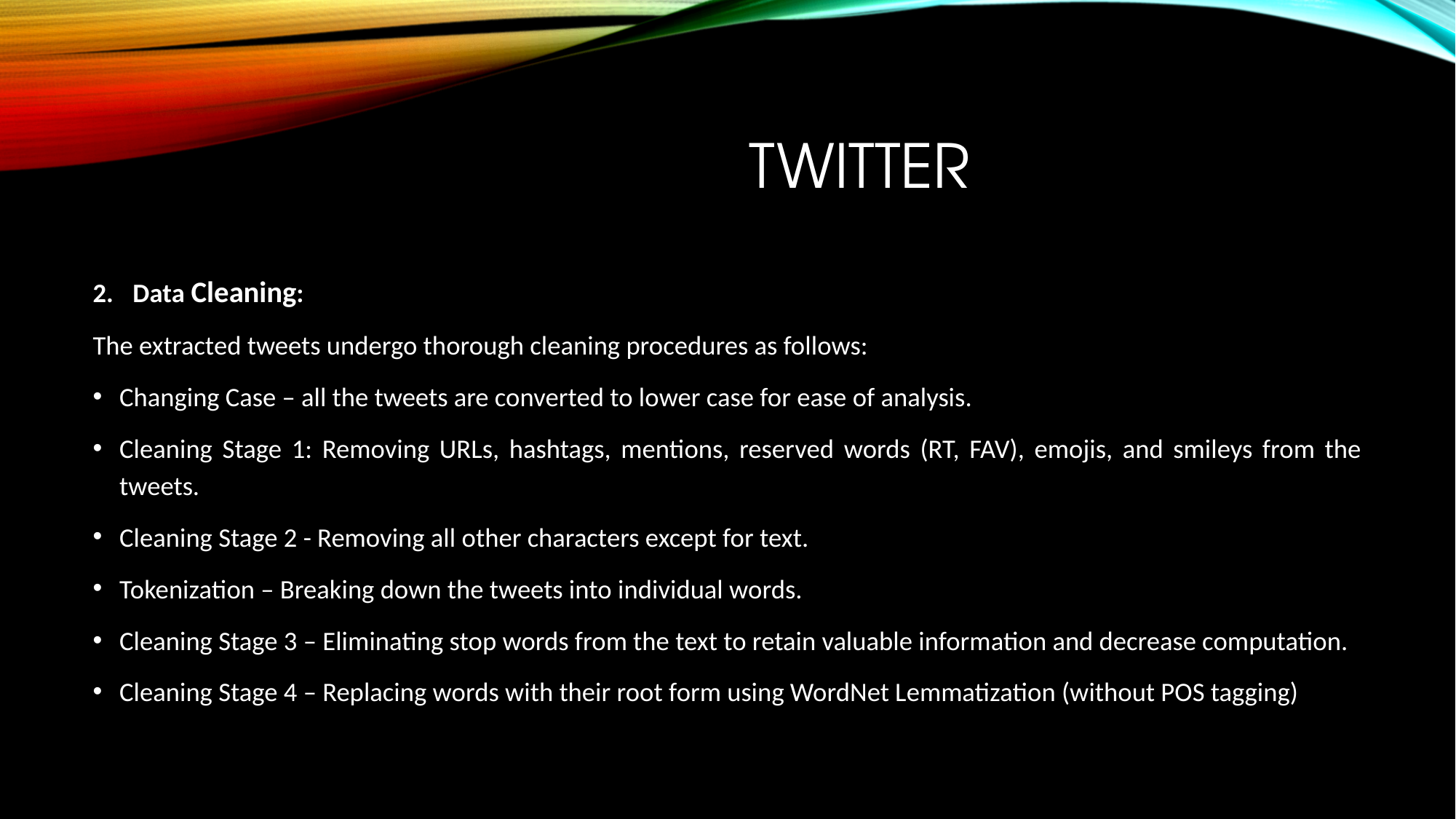

# Twitter
Data Cleaning:
The extracted tweets undergo thorough cleaning procedures as follows:
Changing Case – all the tweets are converted to lower case for ease of analysis.
Cleaning Stage 1: Removing URLs, hashtags, mentions, reserved words (RT, FAV), emojis, and smileys from the tweets.
Cleaning Stage 2 - Removing all other characters except for text.
Tokenization – Breaking down the tweets into individual words.
Cleaning Stage 3 – Eliminating stop words from the text to retain valuable information and decrease computation.
Cleaning Stage 4 – Replacing words with their root form using WordNet Lemmatization (without POS tagging)